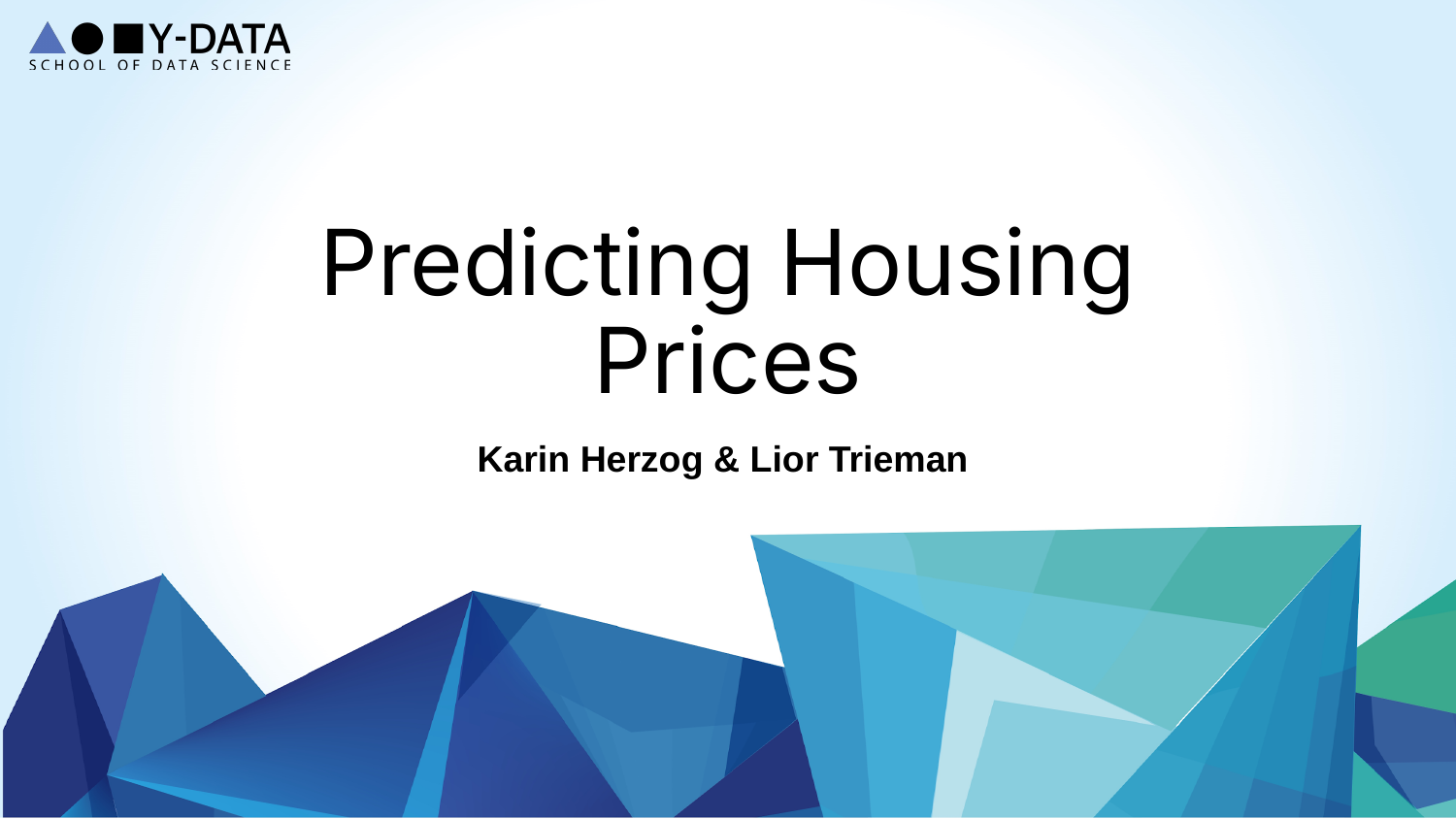

# Predicting Housing Prices
Karin Herzog & Lior Trieman